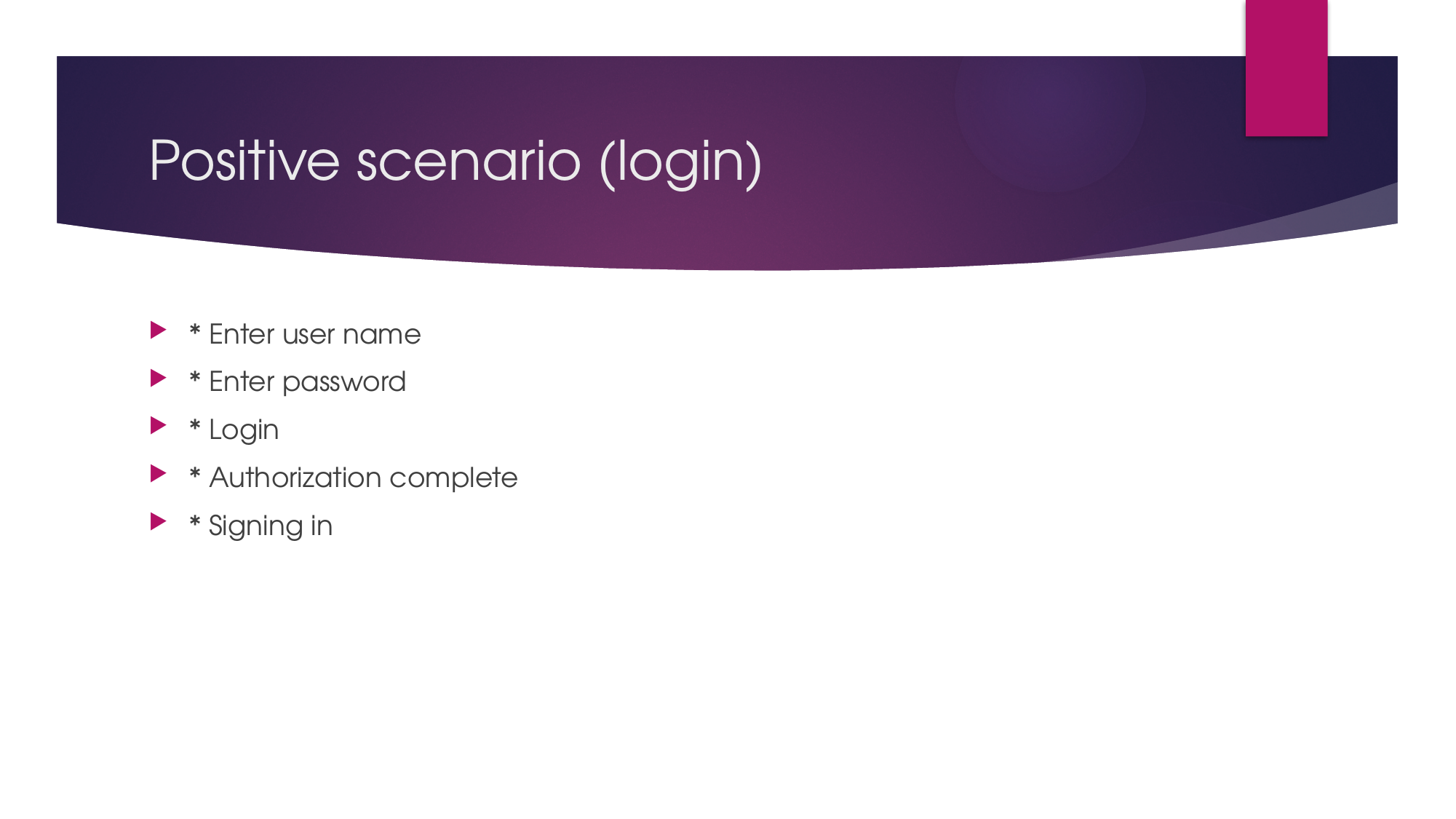

# Positive scenario (login)
* Enter user name
* Enter password
* Login
* Authorization complete
* Signing in